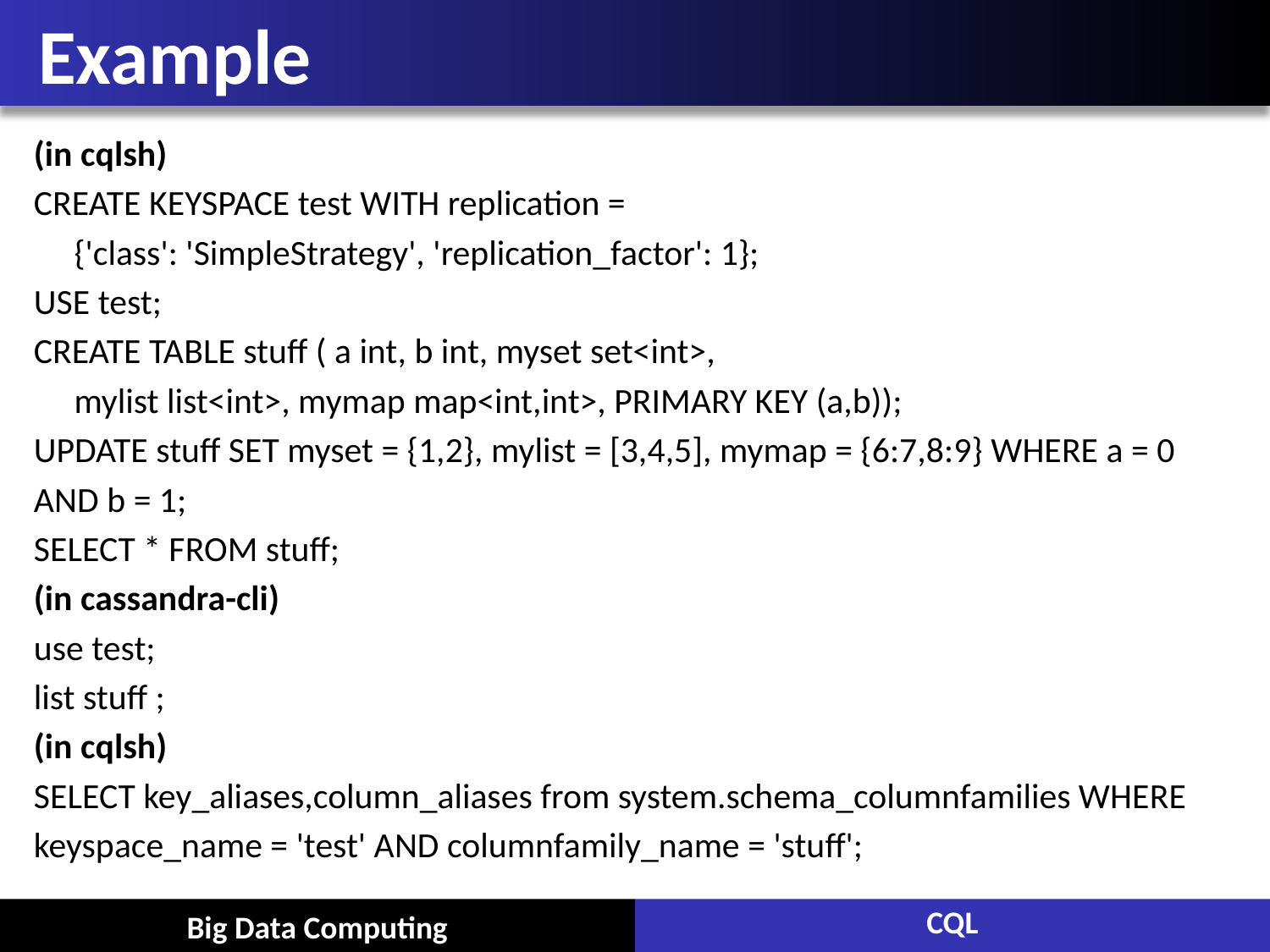

# Example
(in cqlsh)
CREATE KEYSPACE test WITH replication =
     {'class': 'SimpleStrategy', 'replication_factor': 1};
USE test;
CREATE TABLE stuff ( a int, b int, myset set<int>,
     mylist list<int>, mymap map<int,int>, PRIMARY KEY (a,b));
UPDATE stuff SET myset = {1,2}, mylist = [3,4,5], mymap = {6:7,8:9} WHERE a = 0
AND b = 1;
SELECT * FROM stuff;
(in cassandra-cli)
use test;
list stuff ;
(in cqlsh)
SELECT key_aliases,column_aliases from system.schema_columnfamilies WHERE
keyspace_name = 'test' AND columnfamily_name = 'stuff';
CQL
Big Data Computing